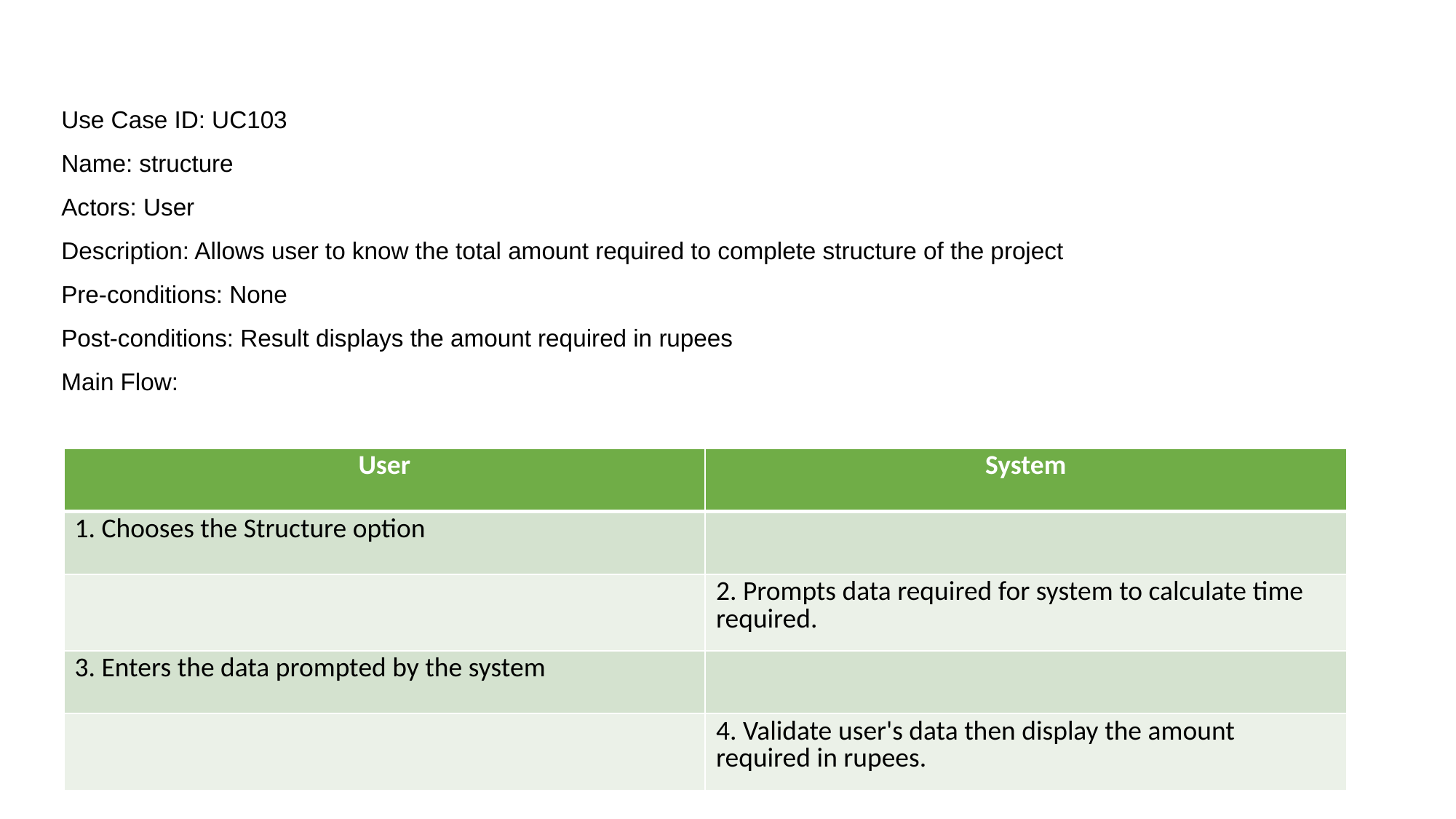

Use Case ID: UC103
Name: structure
Actors: User
Description: Allows user to know the total amount required to complete structure of the project
Pre-conditions: None
Post-conditions: Result displays the amount required in rupees
Main Flow:
| User | System |
| --- | --- |
| 1. Chooses the Structure option |  |
|  | 2. Prompts data required for system to calculate time required. |
| 3. Enters the data prompted by the system |  |
|  | 4. Validate user's data then display the amount required in rupees. |